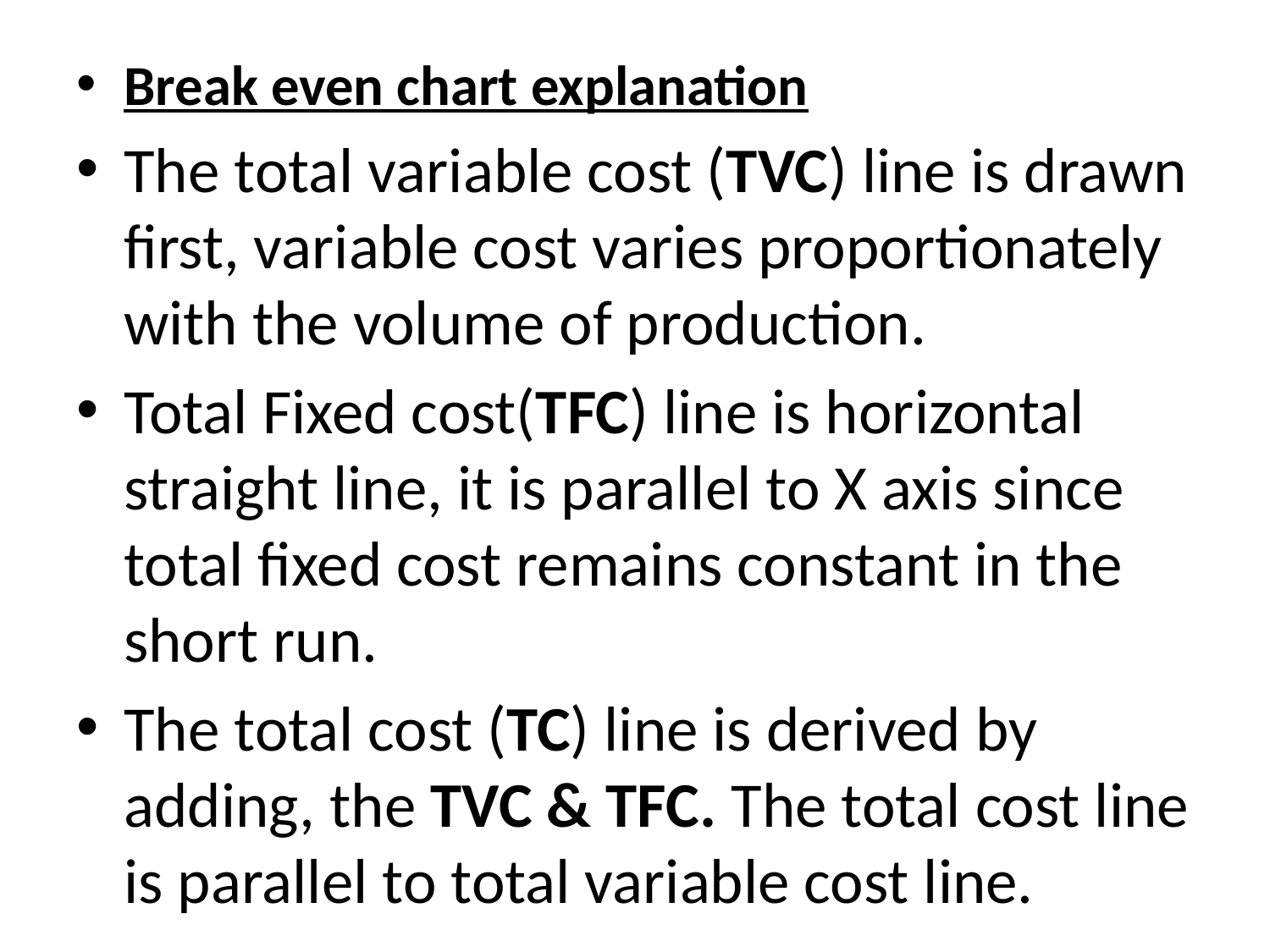

Break even chart explanation
The total variable cost (TVC) line is drawn first, variable cost varies proportionately with the volume of production.
Total Fixed cost(TFC) line is horizontal straight line, it is parallel to X axis since total fixed cost remains constant in the short run.
The total cost (TC) line is derived by adding, the TVC & TFC. The total cost line is parallel to total variable cost line.